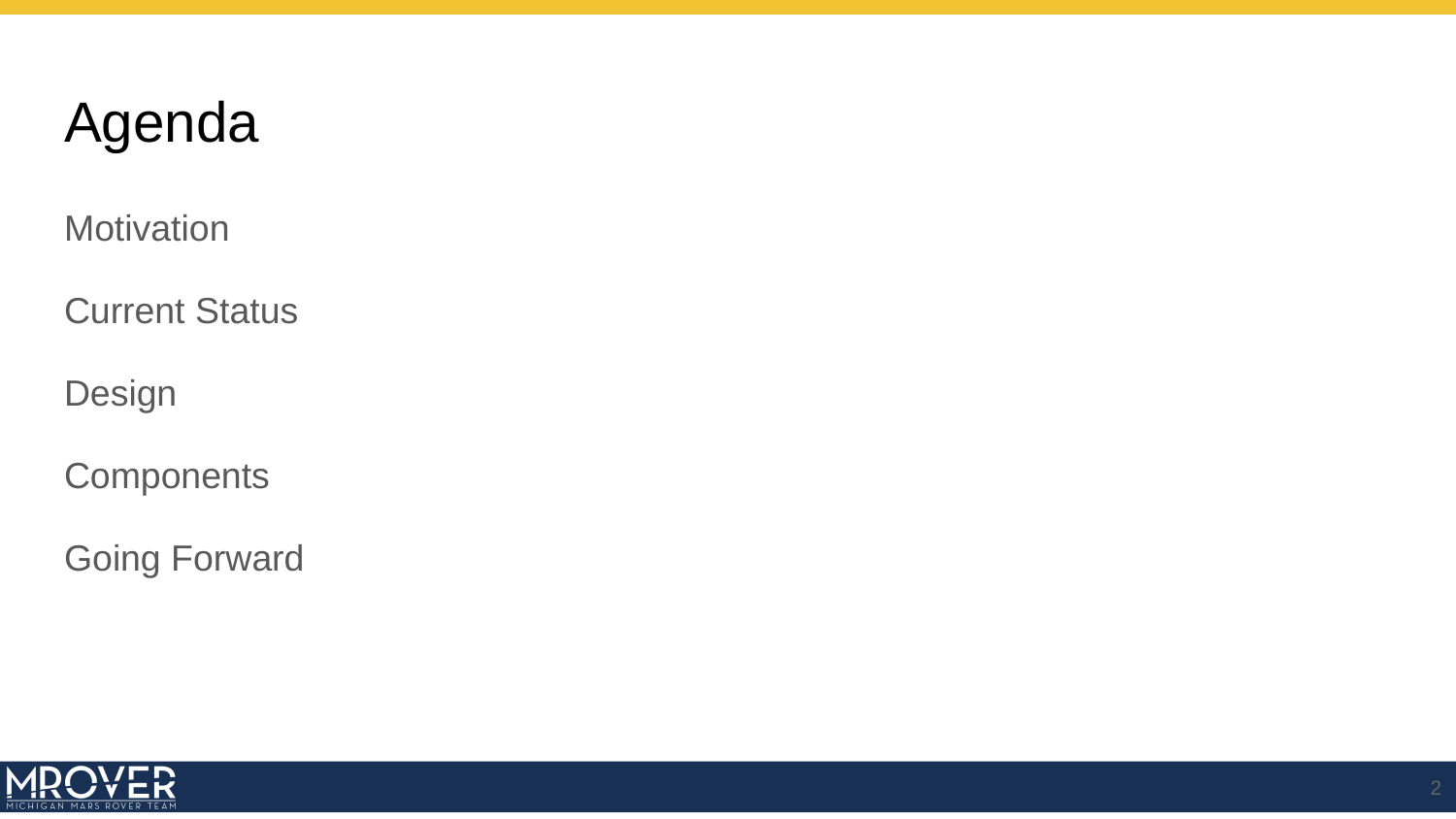

# Agenda
Motivation
Current Status
Design
Components
Going Forward
2